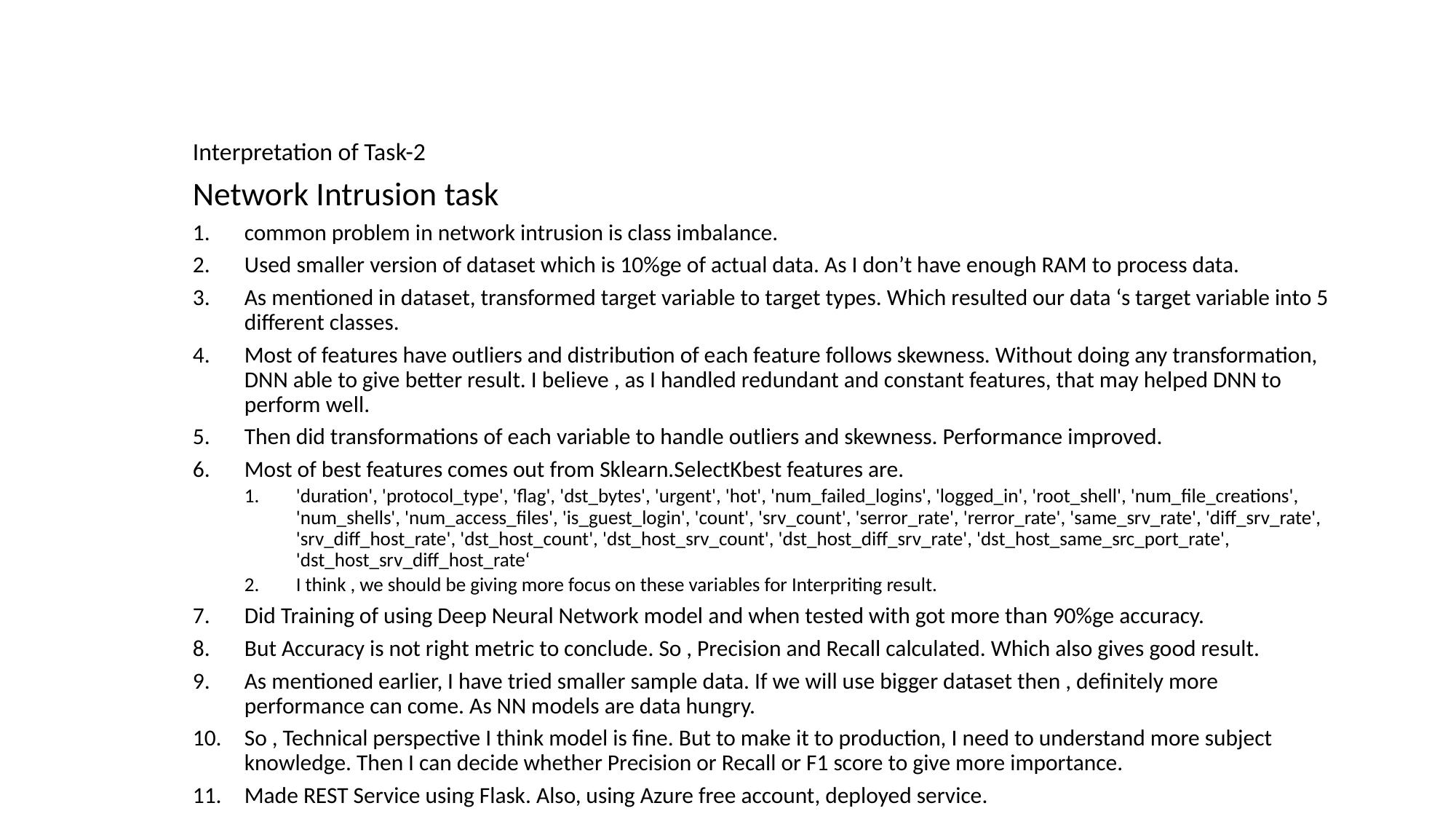

# Interpretation of Task-2
Network Intrusion task
common problem in network intrusion is class imbalance.
Used smaller version of dataset which is 10%ge of actual data. As I don’t have enough RAM to process data.
As mentioned in dataset, transformed target variable to target types. Which resulted our data ‘s target variable into 5 different classes.
Most of features have outliers and distribution of each feature follows skewness. Without doing any transformation, DNN able to give better result. I believe , as I handled redundant and constant features, that may helped DNN to perform well.
Then did transformations of each variable to handle outliers and skewness. Performance improved.
Most of best features comes out from Sklearn.SelectKbest features are.
'duration', 'protocol_type', 'flag', 'dst_bytes', 'urgent', 'hot', 'num_failed_logins', 'logged_in', 'root_shell', 'num_file_creations', 'num_shells', 'num_access_files', 'is_guest_login', 'count', 'srv_count', 'serror_rate', 'rerror_rate', 'same_srv_rate', 'diff_srv_rate', 'srv_diff_host_rate', 'dst_host_count', 'dst_host_srv_count', 'dst_host_diff_srv_rate', 'dst_host_same_src_port_rate', 'dst_host_srv_diff_host_rate‘
I think , we should be giving more focus on these variables for Interpriting result.
Did Training of using Deep Neural Network model and when tested with got more than 90%ge accuracy.
But Accuracy is not right metric to conclude. So , Precision and Recall calculated. Which also gives good result.
As mentioned earlier, I have tried smaller sample data. If we will use bigger dataset then , definitely more performance can come. As NN models are data hungry.
So , Technical perspective I think model is fine. But to make it to production, I need to understand more subject knowledge. Then I can decide whether Precision or Recall or F1 score to give more importance.
Made REST Service using Flask. Also, using Azure free account, deployed service.